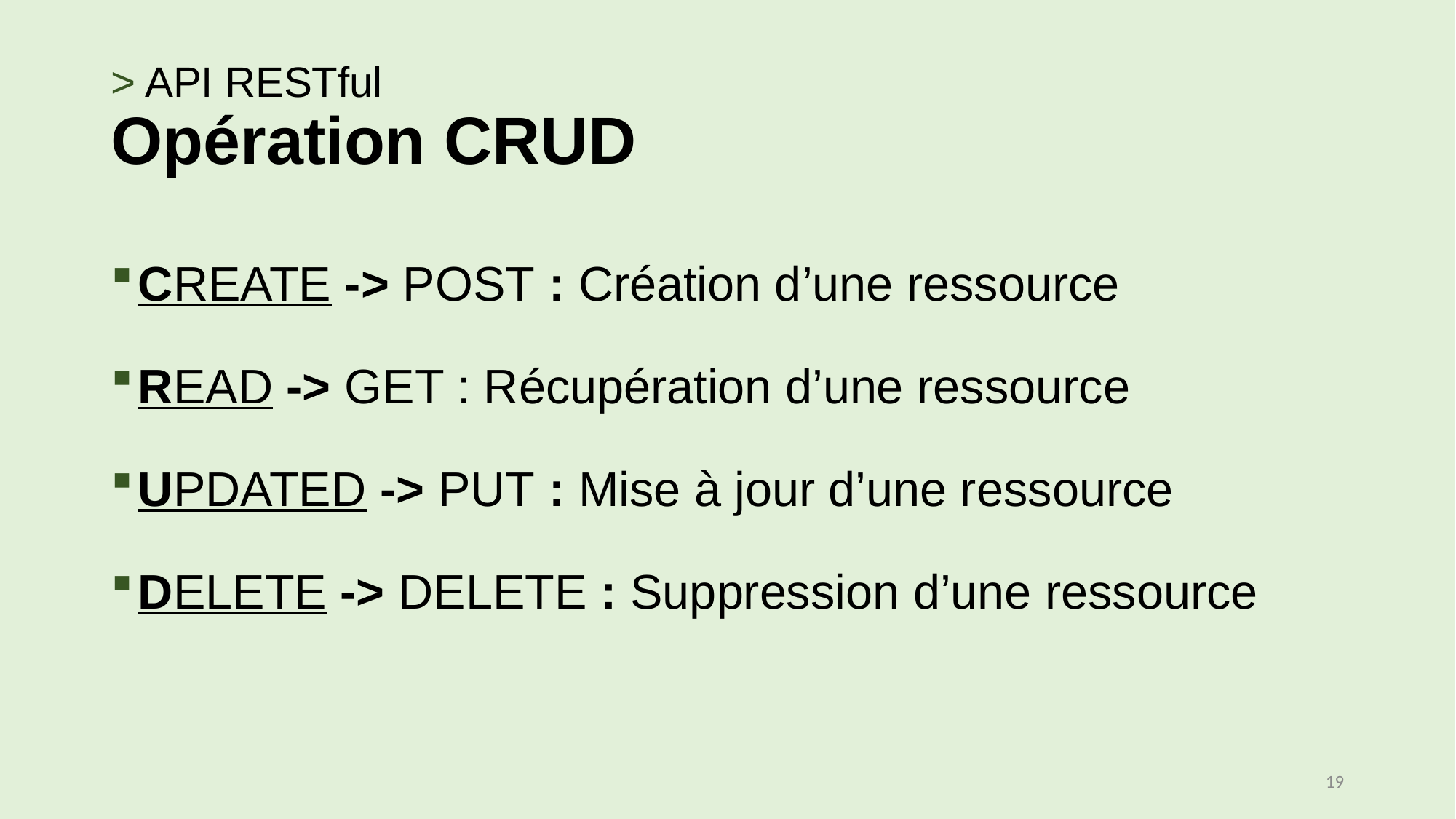

# > API RESTful Opération CRUD
CREATE -> POST : Création d’une ressource
READ -> GET : Récupération d’une ressource
UPDATED -> PUT : Mise à jour d’une ressource
DELETE -> DELETE : Suppression d’une ressource
19